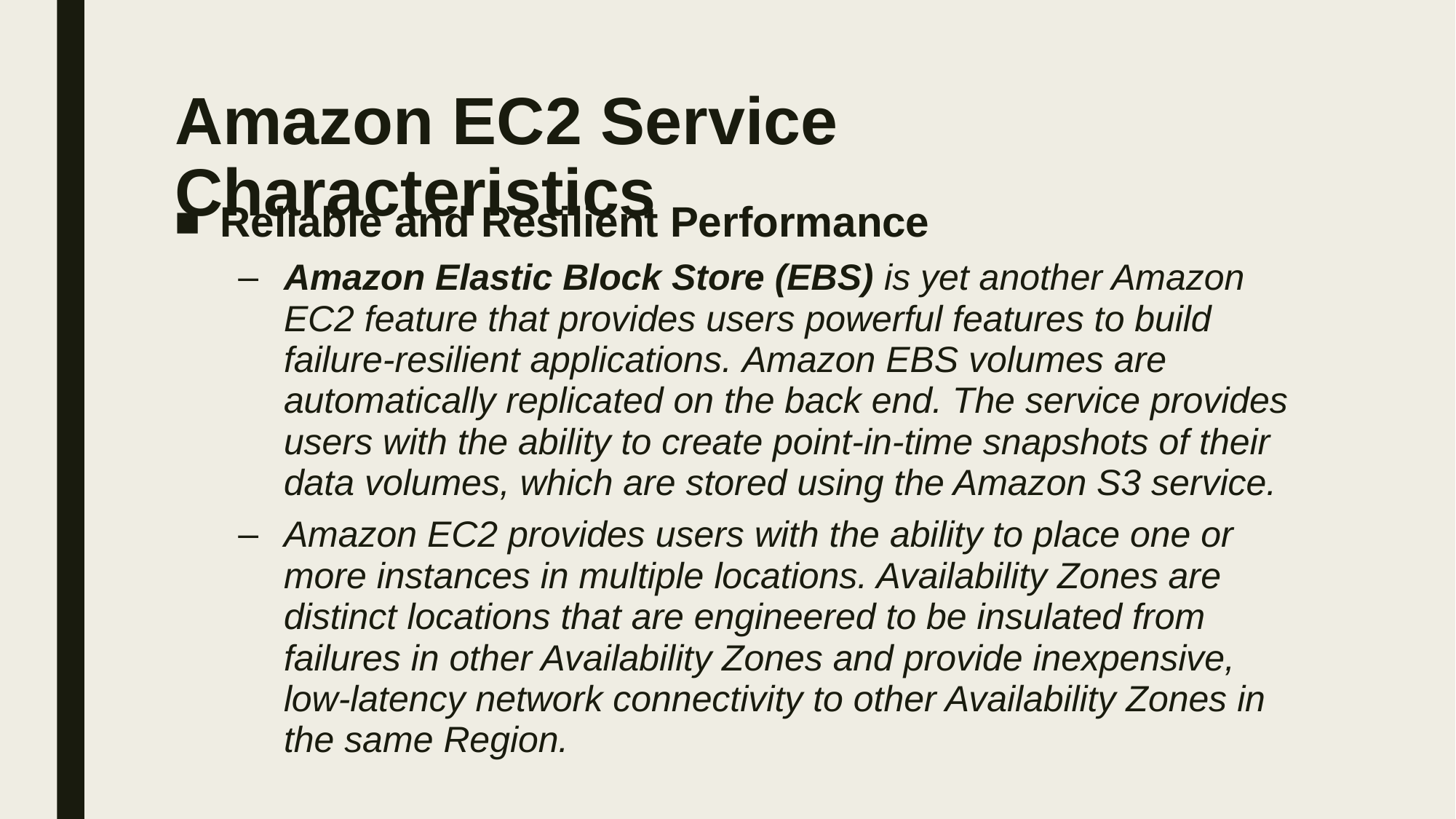

# Amazon EC2 Service Characteristics
Reliable and Resilient Performance
Amazon Elastic Block Store (EBS) is yet another Amazon EC2 feature that provides users powerful features to build failure-resilient applications. Amazon EBS volumes are automatically replicated on the back end. The service provides users with the ability to create point-in-time snapshots of their data volumes, which are stored using the Amazon S3 service.
Amazon EC2 provides users with the ability to place one or more instances in multiple locations. Availability Zones are distinct locations that are engineered to be insulated from failures in other Availability Zones and provide inexpensive, low-latency network connectivity to other Availability Zones in the same Region.